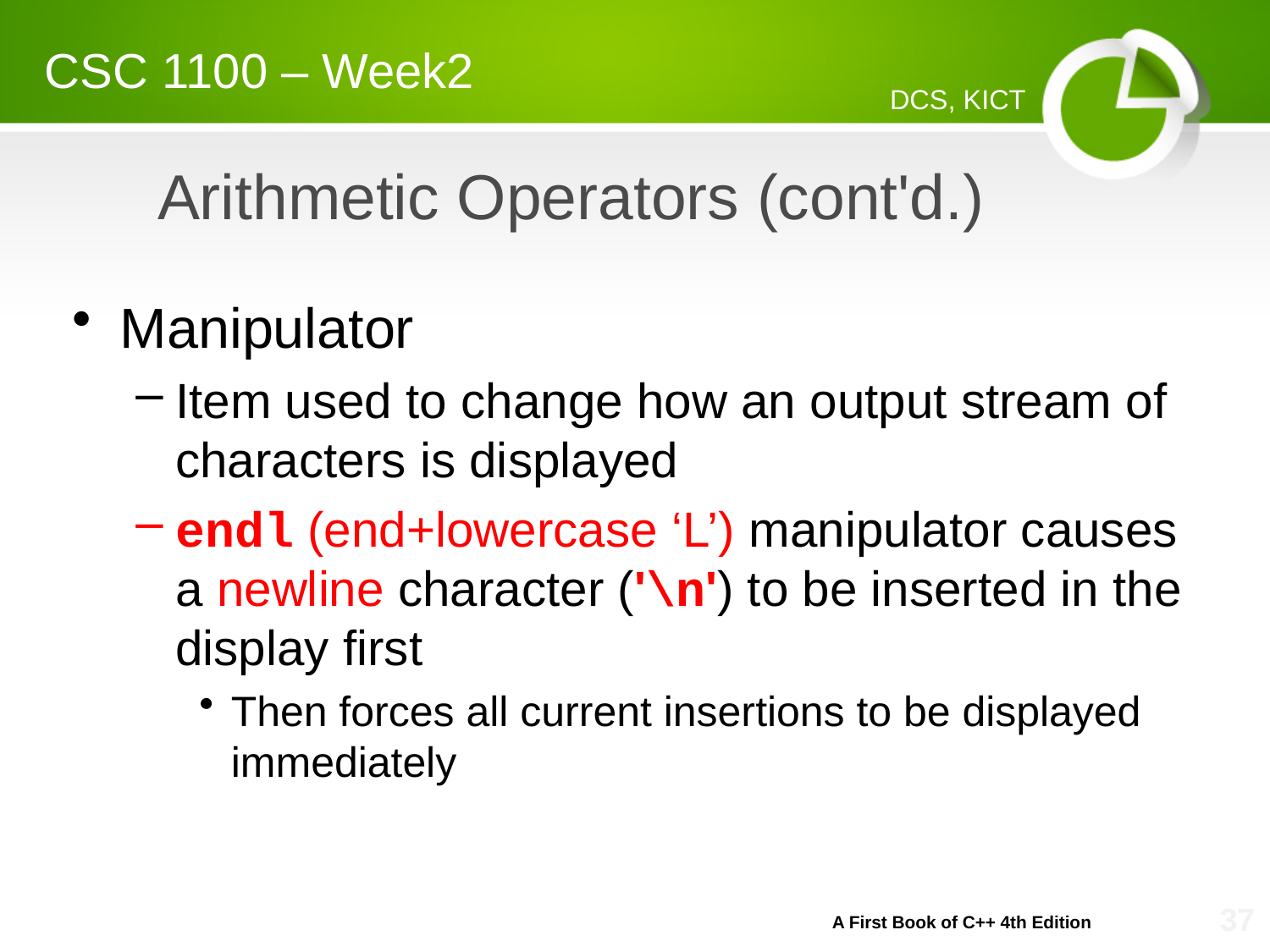

CSC 1100 – Week2
DCS, KICT
37
# Arithmetic Operators (cont'd.)
Manipulator
Item used to change how an output stream of characters is displayed
endl (end+lowercase ‘L’) manipulator causes a newline character ('\n') to be inserted in the display first
Then forces all current insertions to be displayed immediately
37
A First Book of C++ 4th Edition